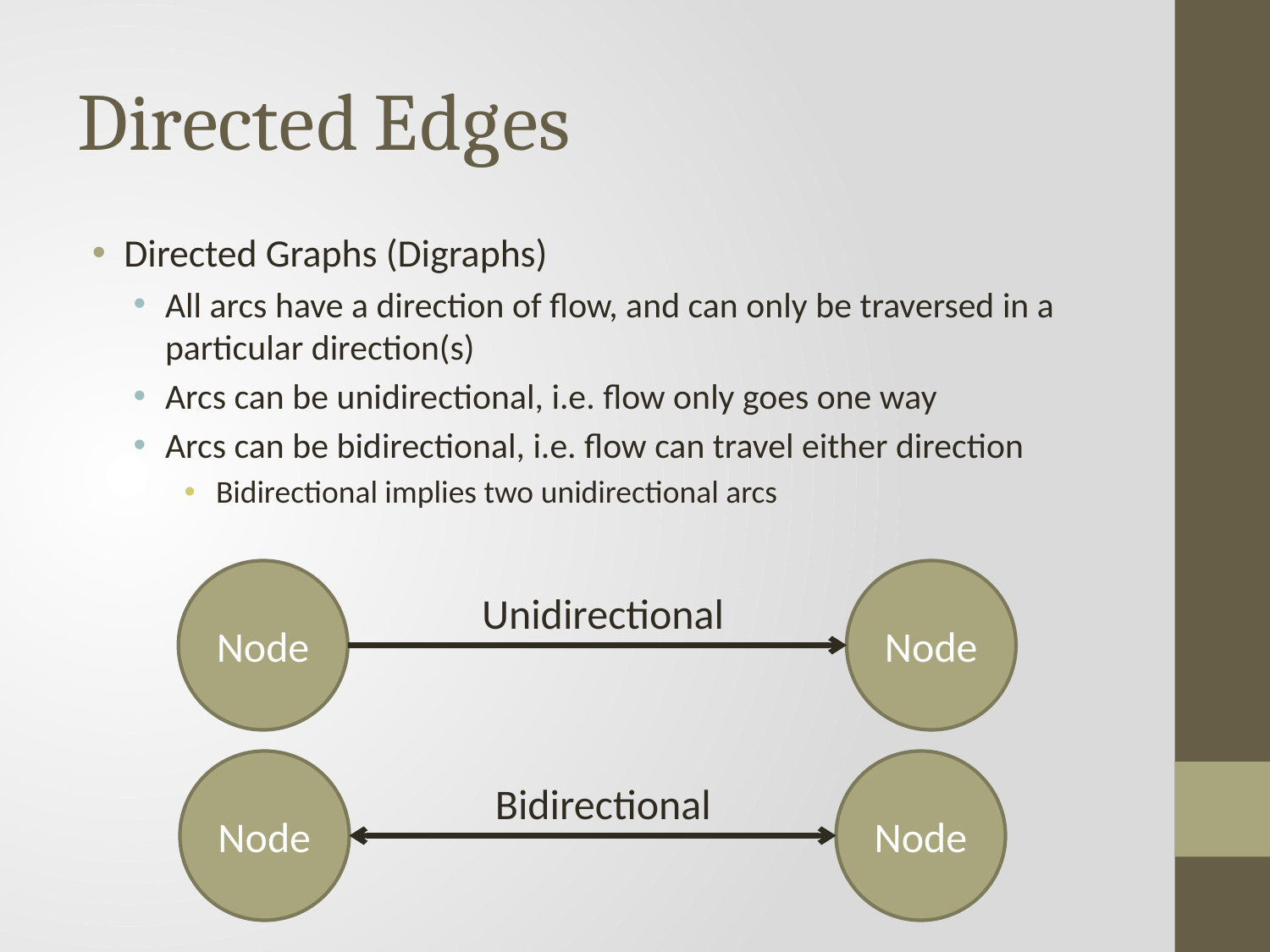

# Directed Edges
Directed Graphs (Digraphs)
All arcs have a direction of flow, and can only be traversed in a particular direction(s)
Arcs can be unidirectional, i.e. flow only goes one way
Arcs can be bidirectional, i.e. flow can travel either direction
Bidirectional implies two unidirectional arcs

Node
Node
Unidirectional
Node
Node
Bidirectional